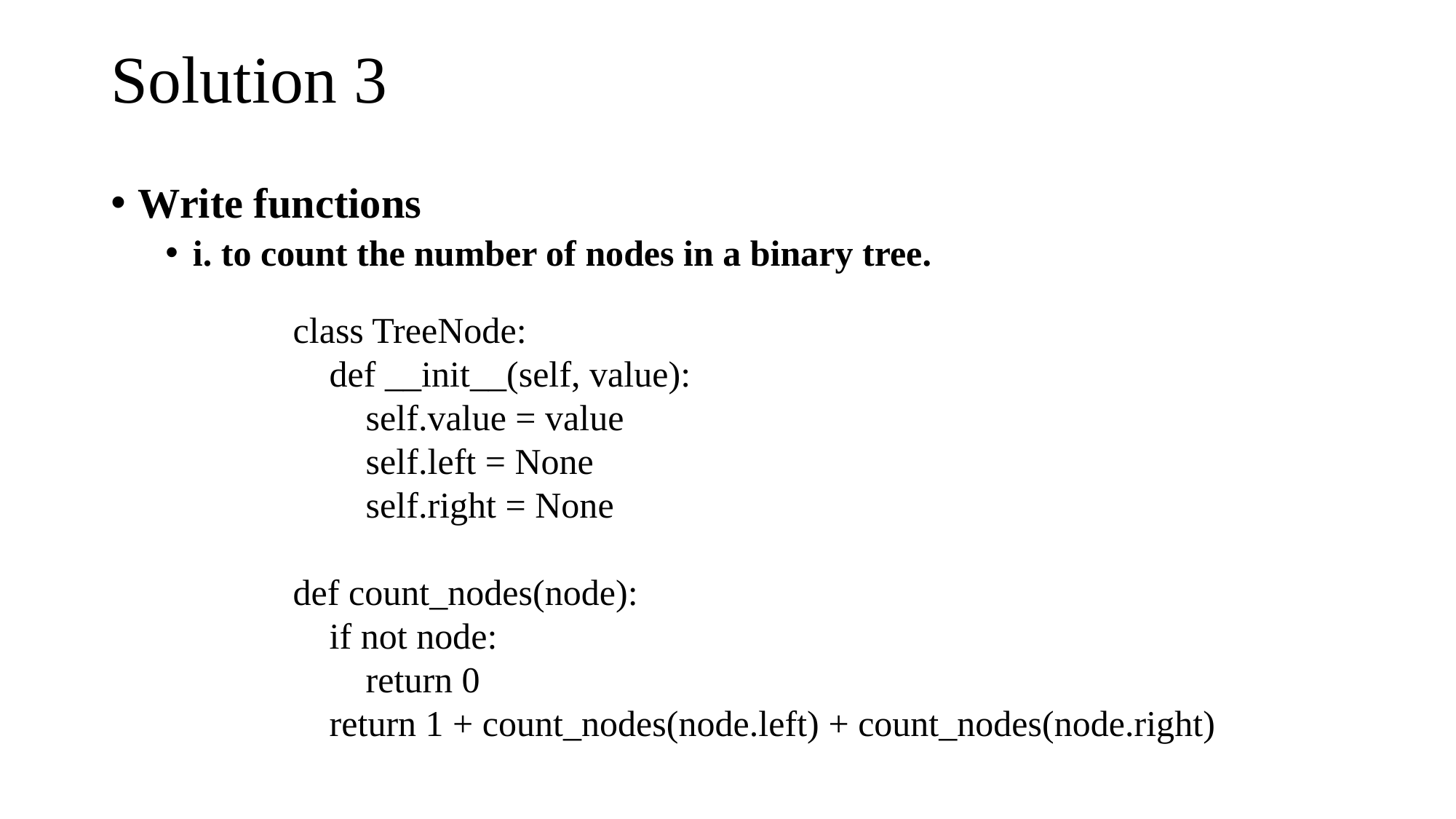

# Solution 3
Write functions
i. to count the number of nodes in a binary tree.
class TreeNode:
    def __init__(self, value):
        self.value = value
        self.left = None
        self.right = None

def count_nodes(node):
    if not node:
        return 0
    return 1 + count_nodes(node.left) + count_nodes(node.right)